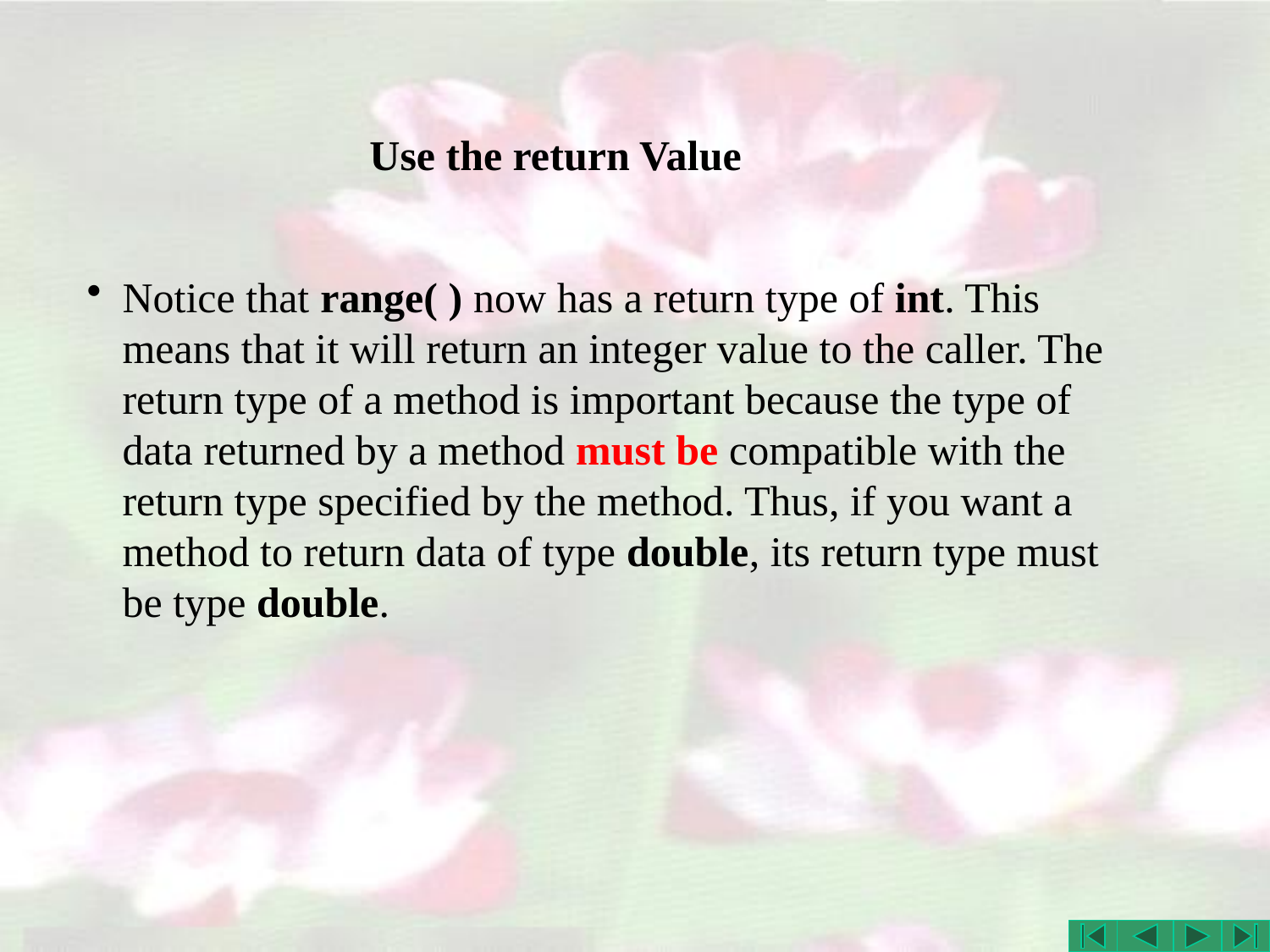

# Use the return Value
Notice that range( ) now has a return type of int. This means that it will return an integer value to the caller. The return type of a method is important because the type of data returned by a method must be compatible with the return type specified by the method. Thus, if you want a method to return data of type double, its return type must be type double.